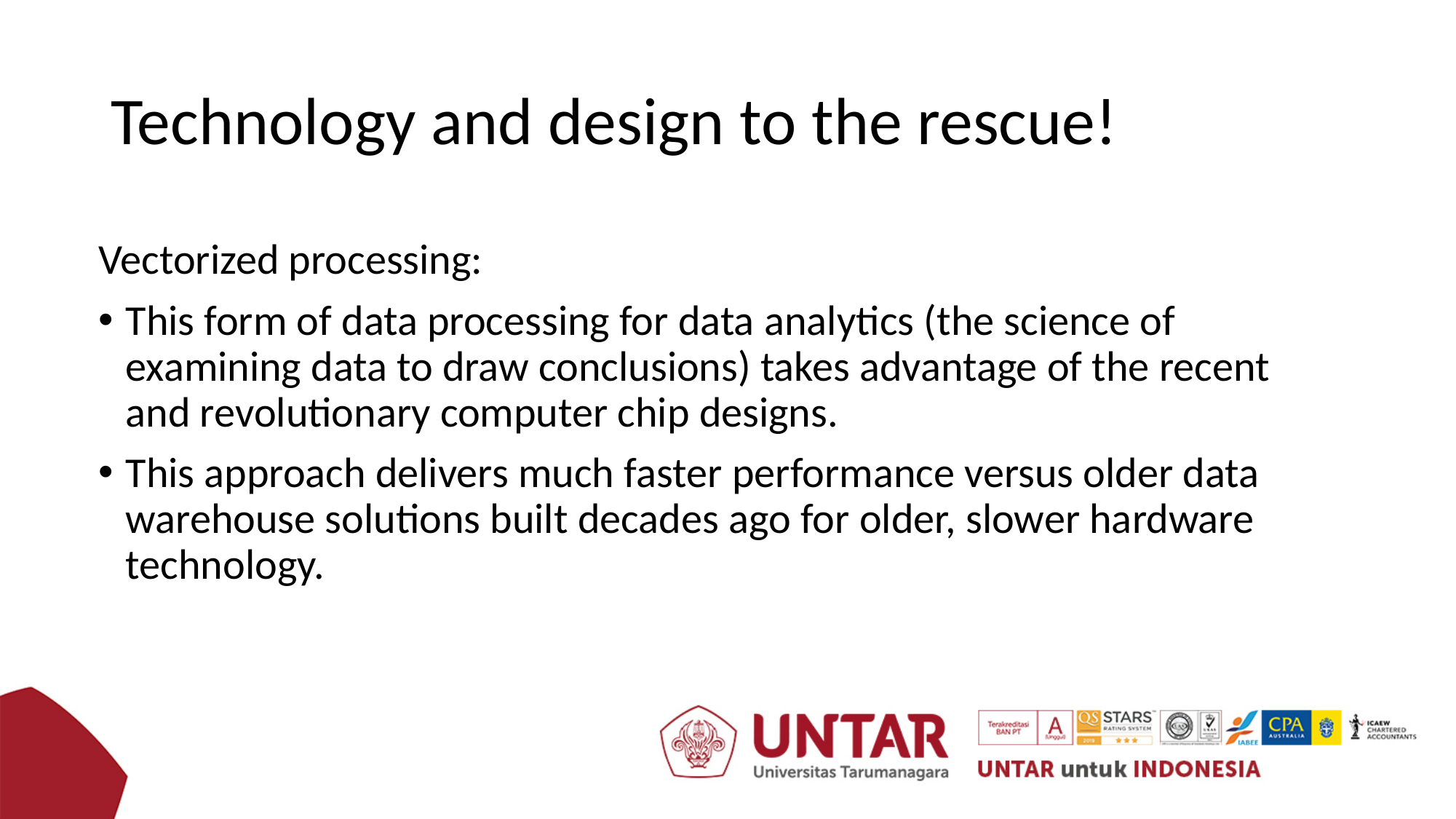

# Technology and design to the rescue!
Vectorized processing:
This form of data processing for data analytics (the science of examining data to draw conclusions) takes advantage of the recent and revolutionary computer chip designs.
This approach delivers much faster performance versus older data warehouse solutions built decades ago for older, slower hardware technology.